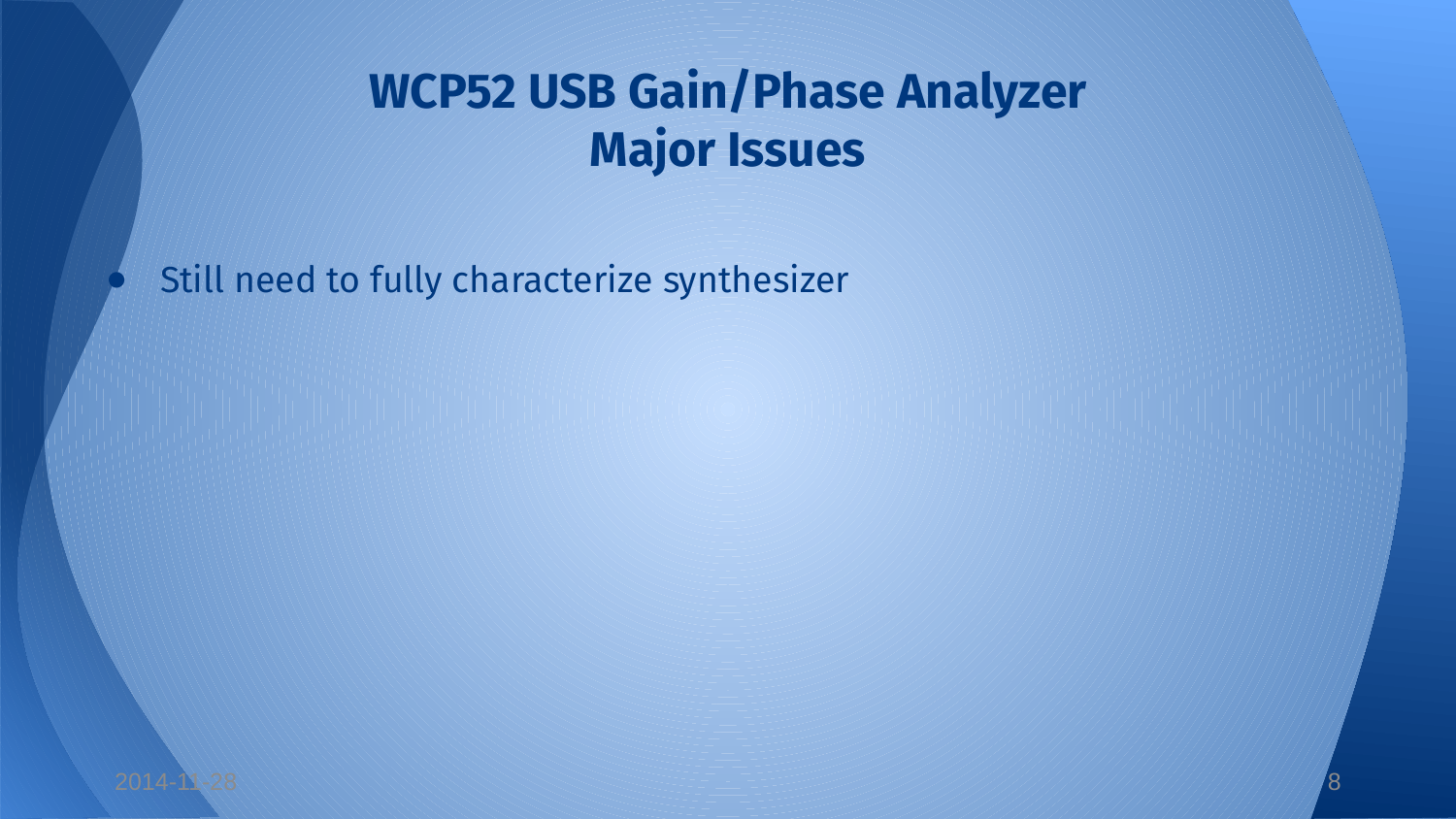

# WCP52 USB Gain/Phase Analyzer
Major Issues

Still need to fully characterize synthesizer
2014-11-28
8